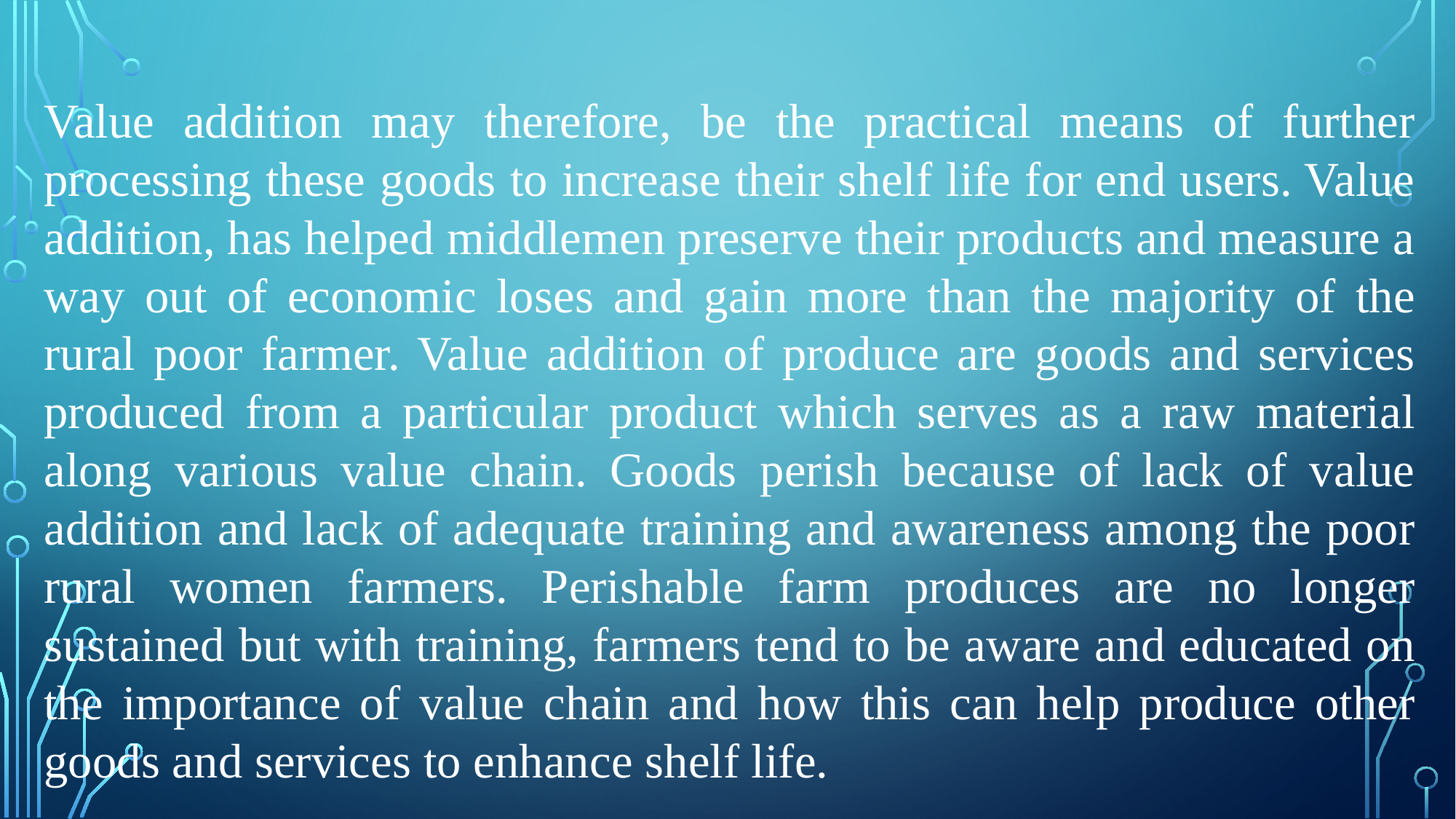

Value addition may therefore, be the practical means of further processing these goods to increase their shelf life for end users. Value addition, has helped middlemen preserve their products and measure a way out of economic loses and gain more than the majority of the rural poor farmer. Value addition of produce are goods and services produced from a particular product which serves as a raw material along various value chain. Goods perish because of lack of value addition and lack of adequate training and awareness among the poor rural women farmers. Perishable farm produces are no longer sustained but with training, farmers tend to be aware and educated on the importance of value chain and how this can help produce other goods and services to enhance shelf life.